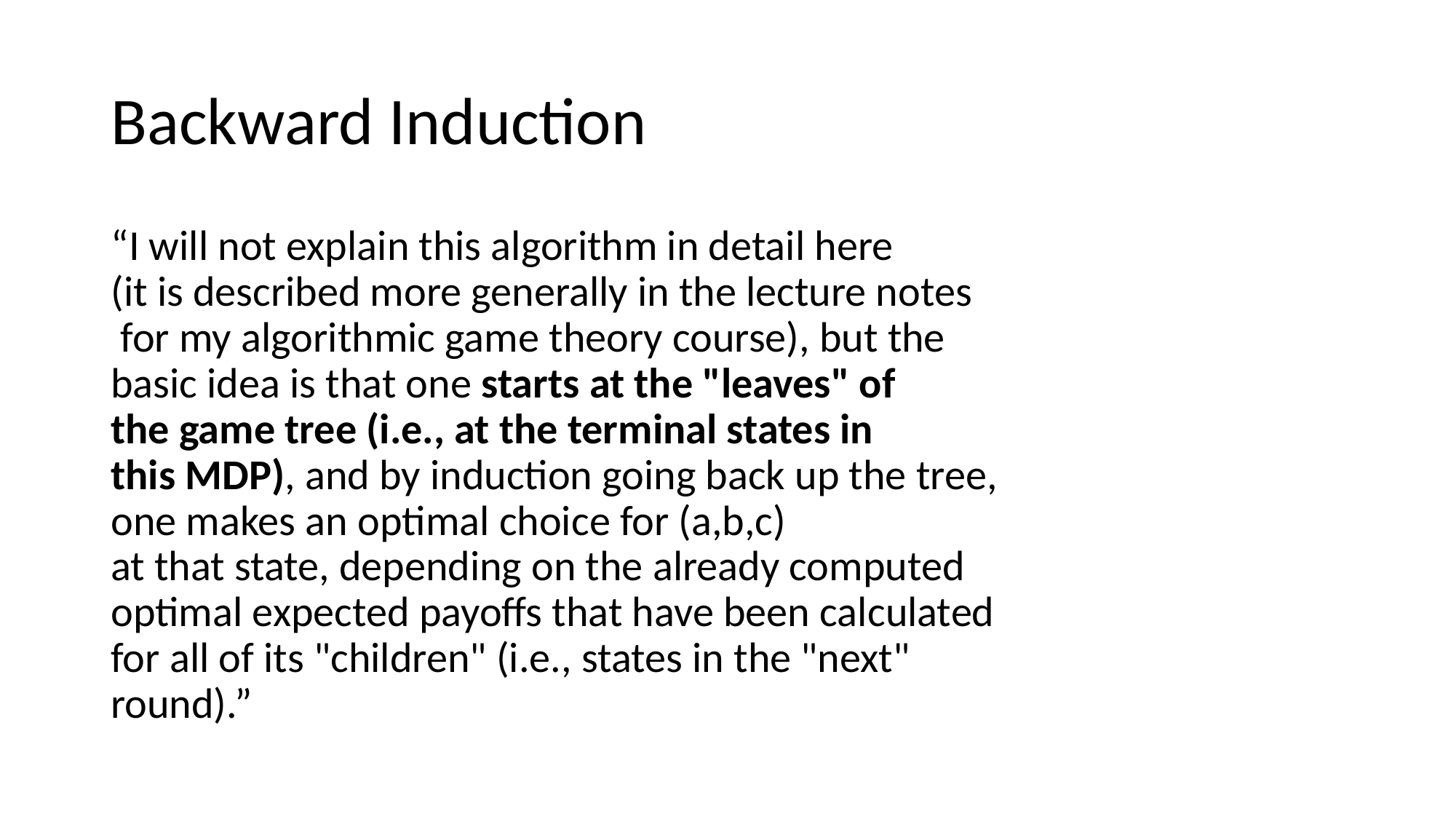

# Backward Induction
“I will not explain this algorithm in detail here
(it is described more generally in the lecture notes
 for my algorithmic game theory course), but the
basic idea is that one starts at the "leaves" of
the game tree (i.e., at the terminal states in
this MDP), and by induction going back up the tree,
one makes an optimal choice for (a,b,c)
at that state, depending on the already computed
optimal expected payoffs that have been calculated
for all of its "children" (i.e., states in the "next"
round).”